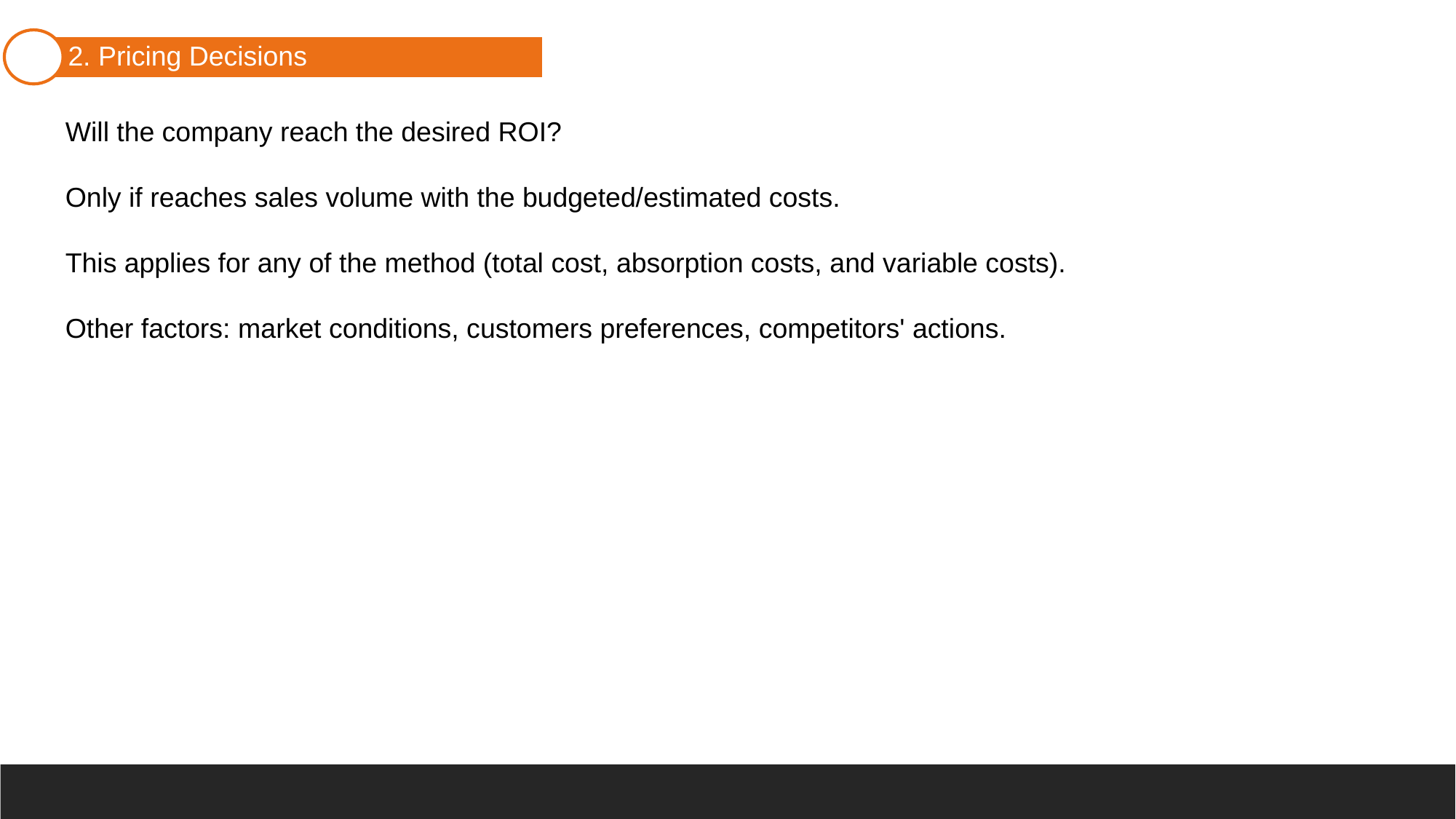

1. Cost Terminology

2. Pricing Decisions

Will the company reach the desired ROI?

Only if reaches sales volume with the budgeted/estimated costs.

This applies for any of the method (total cost, absorption costs, and variable costs).

Other factors: market conditions, customers preferences, competitors' actions.

3. Make-Or-Buy Decision

4. Closing part of a company